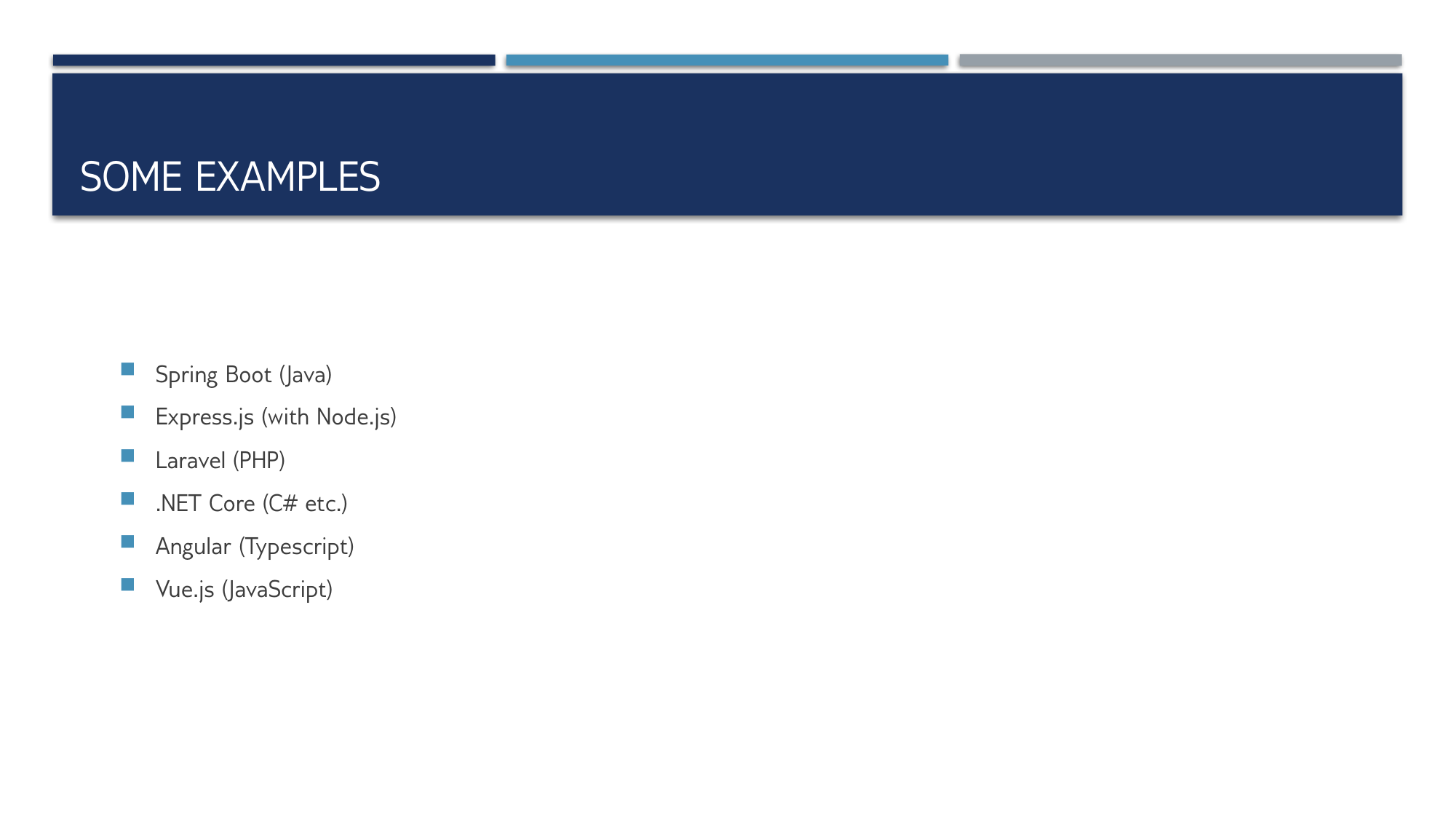

# Some examples
Spring Boot (Java)
Express.js (with Node.js)
Laravel (PHP)
.NET Core (C# etc.)
Angular (Typescript)
Vue.js (JavaScript)